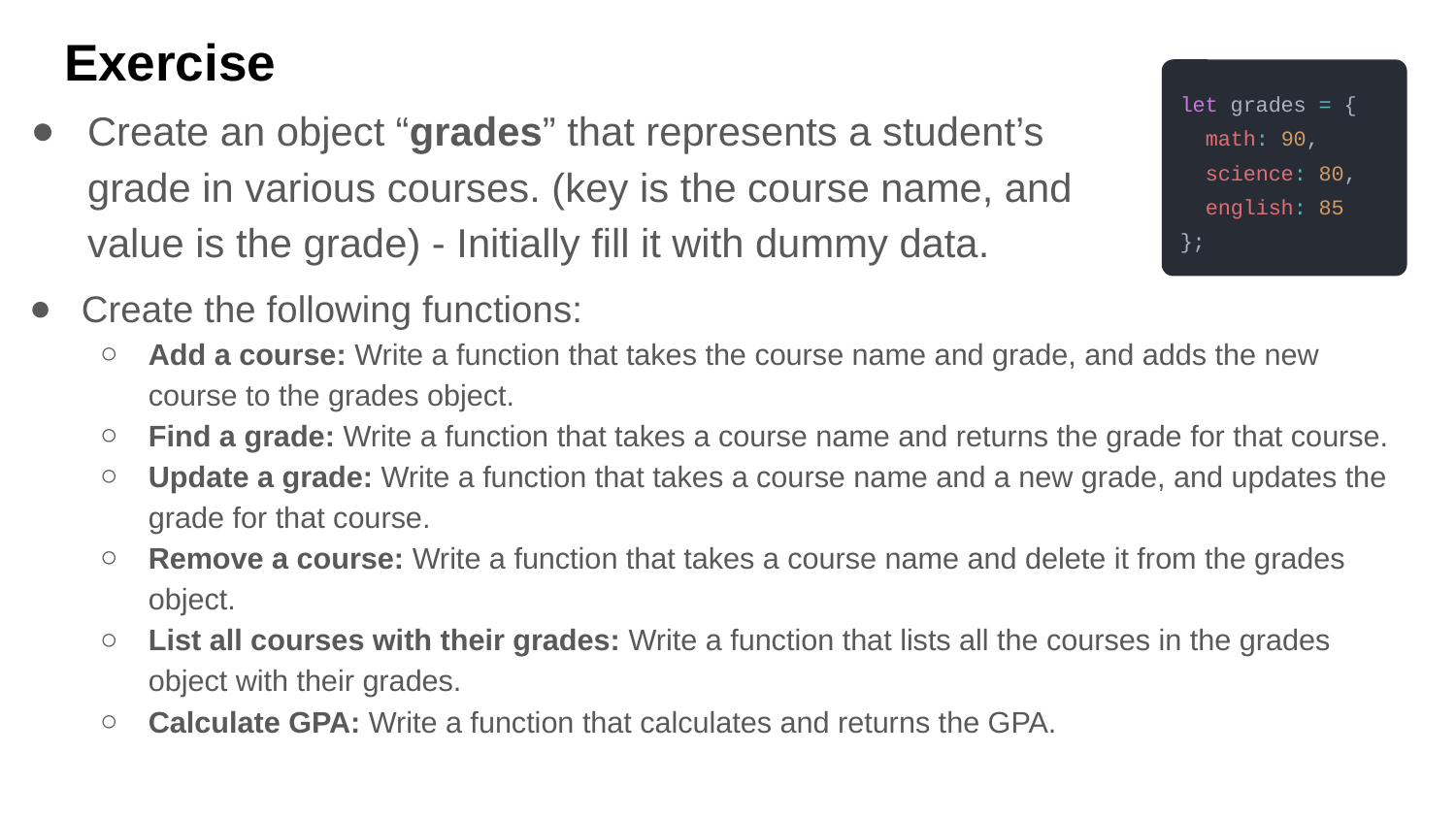

# Exercise
let grades = {
  math: 90,
  science: 80,
  english: 85
};
Create an object “grades” that represents a student’s grade in various courses. (key is the course name, and value is the grade) - Initially fill it with dummy data.
Create the following functions:
Add a course: Write a function that takes the course name and grade, and adds the new course to the grades object.
Find a grade: Write a function that takes a course name and returns the grade for that course.
Update a grade: Write a function that takes a course name and a new grade, and updates the grade for that course.
Remove a course: Write a function that takes a course name and delete it from the grades object.
List all courses with their grades: Write a function that lists all the courses in the grades object with their grades.
Calculate GPA: Write a function that calculates and returns the GPA.